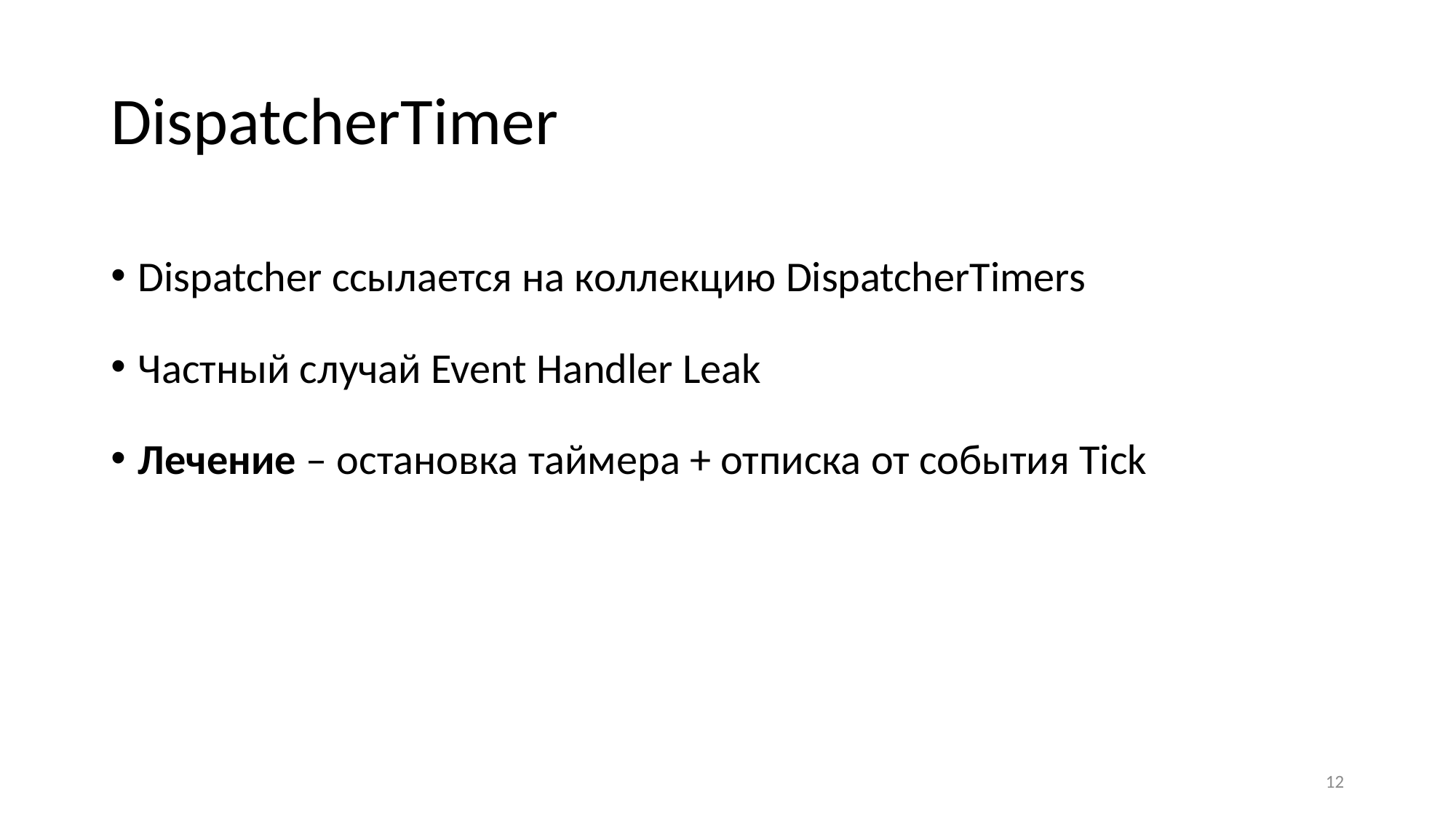

# DispatcherTimer
Dispatcher ссылается на коллекцию DispatcherTimers
Частный случай Event Handler Leak
Лечение – остановка таймера + отписка от события Tick
12